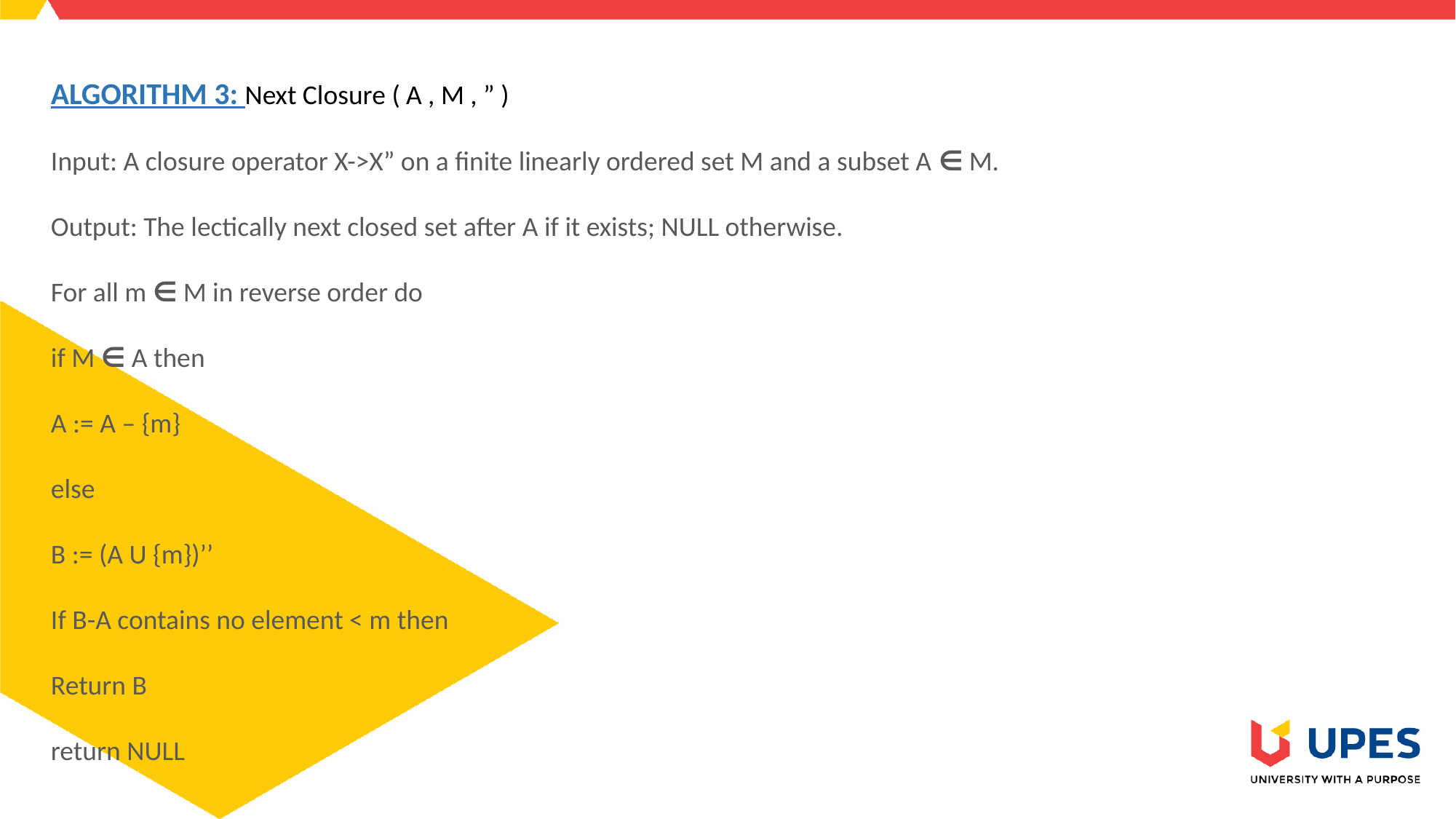

# ALGORITHM 3: Next Closure ( A , M , ” ) Input: A closure operator X->X” on a finite linearly ordered set M and a subset A ∈ M. Output: The lectically next closed set after A if it exists; NULL otherwise. For all m ∈ M in reverse order do if M ∈ A then A := A – {m} else B := (A U {m})’’ If B-A contains no element < m then Return B return NULL